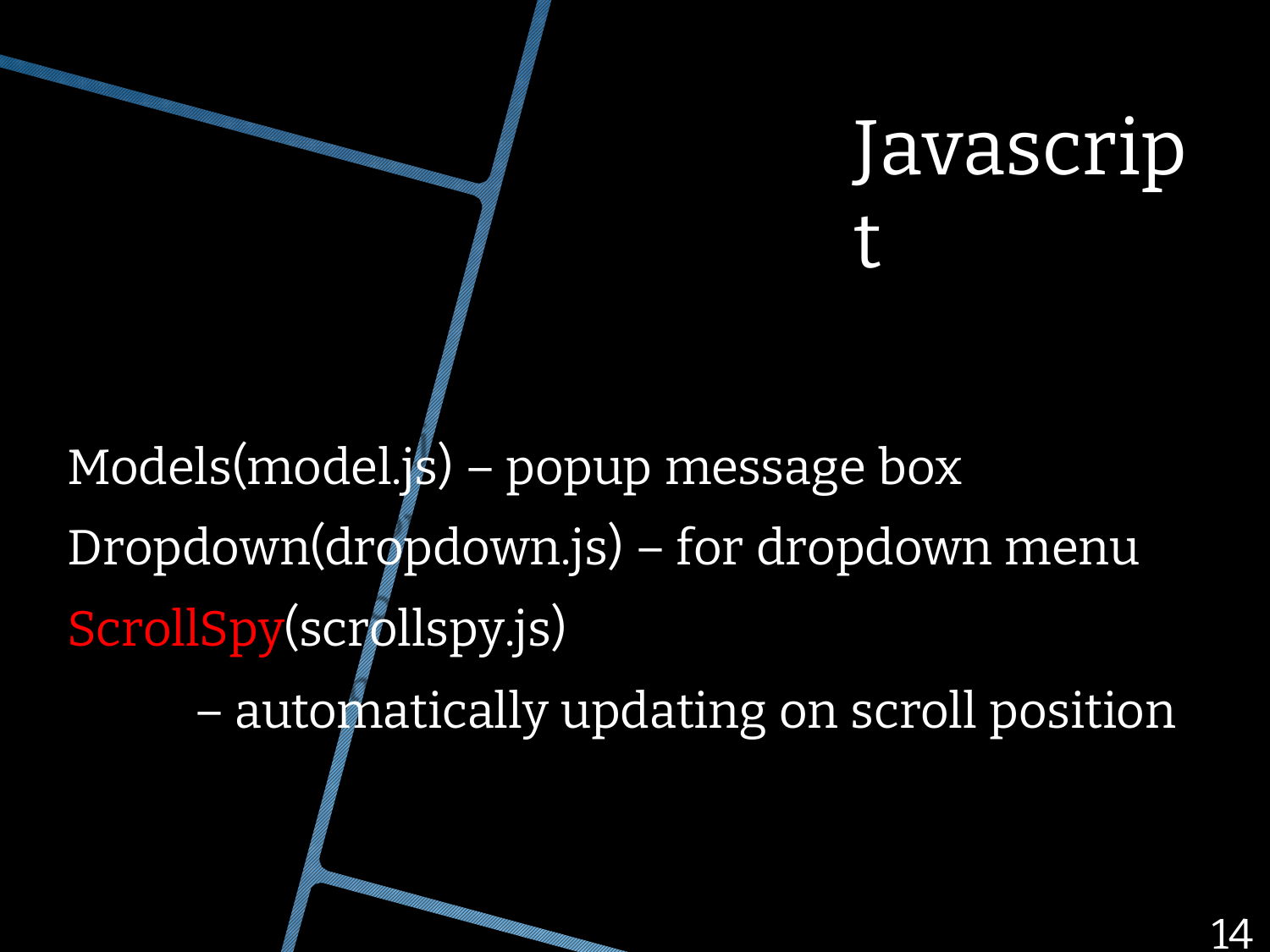

# Javascript
Models(model.js) – popup message box Dropdown(dropdown.js) – for dropdown menu ScrollSpy(scrollspy.js)
– automatically updating on scroll position

14